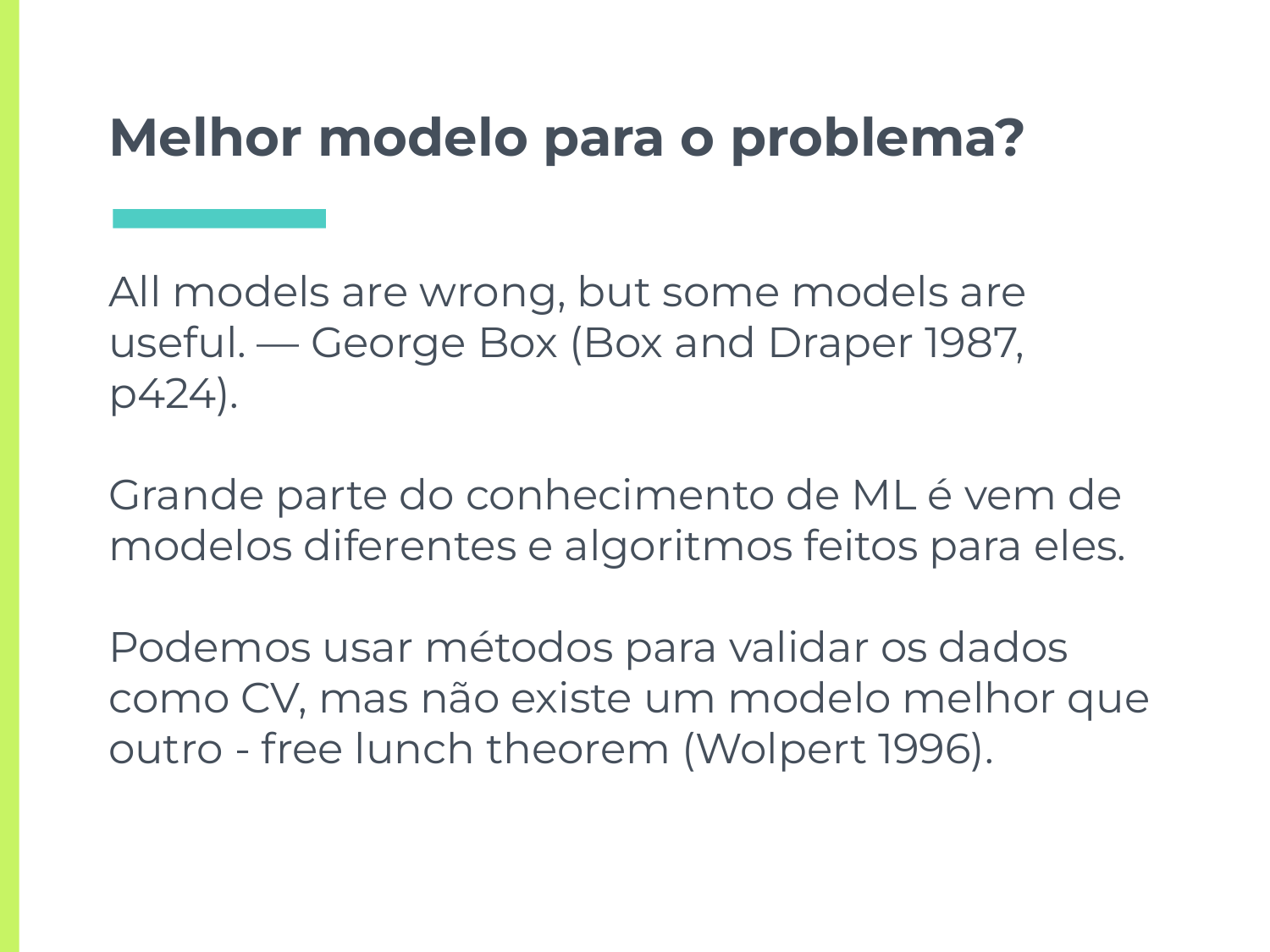

# Melhor modelo para o problema?
All models are wrong, but some models are useful. — George Box (Box and Draper 1987, p424).

Grande parte do conhecimento de ML é vem de modelos diferentes e algoritmos feitos para eles.

Podemos usar métodos para validar os dados como CV, mas não existe um modelo melhor que outro - free lunch theorem (Wolpert 1996).